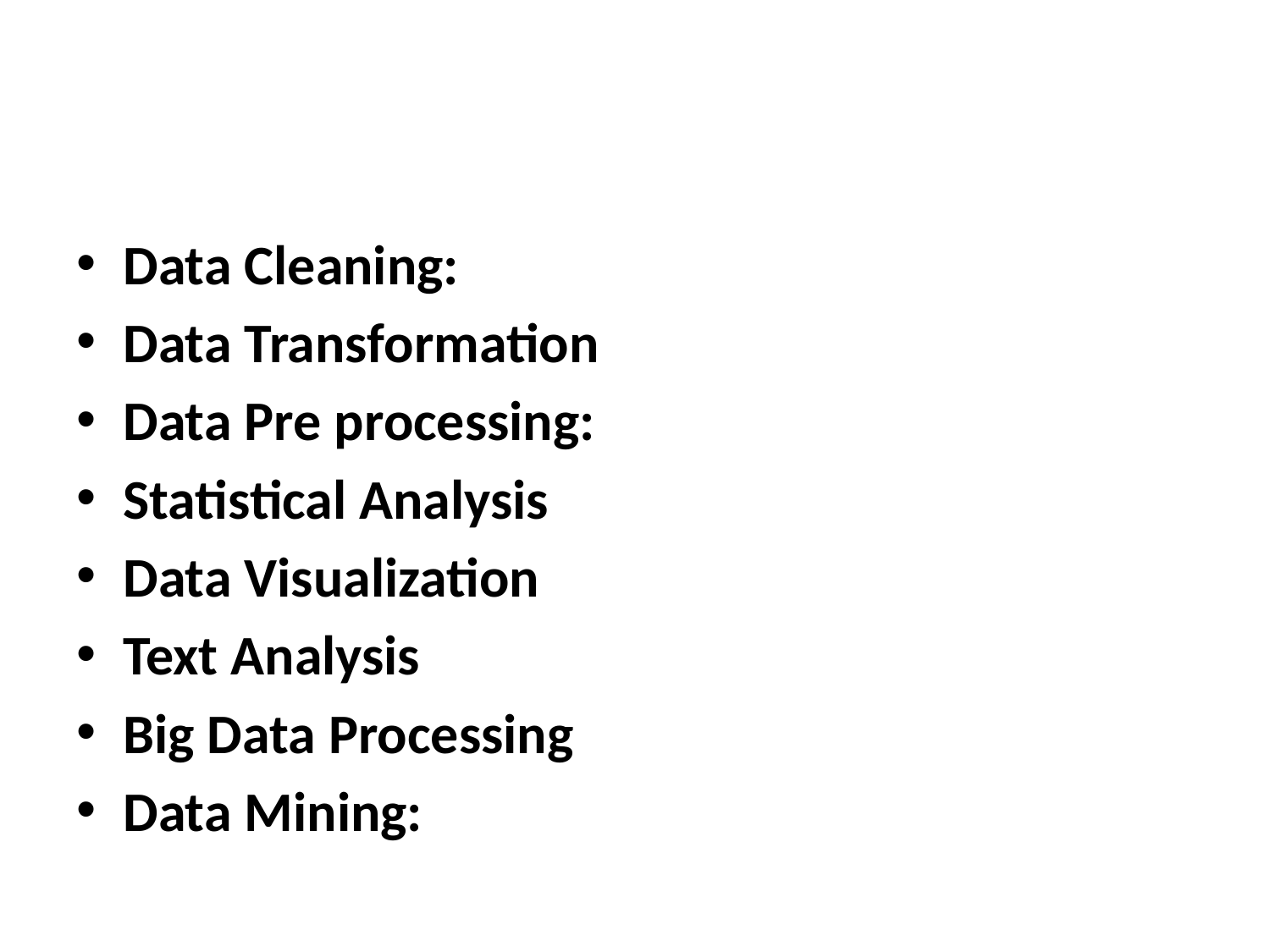

#
Data Cleaning:
Data Transformation
Data Pre processing:
Statistical Analysis
Data Visualization
Text Analysis
Big Data Processing
Data Mining: